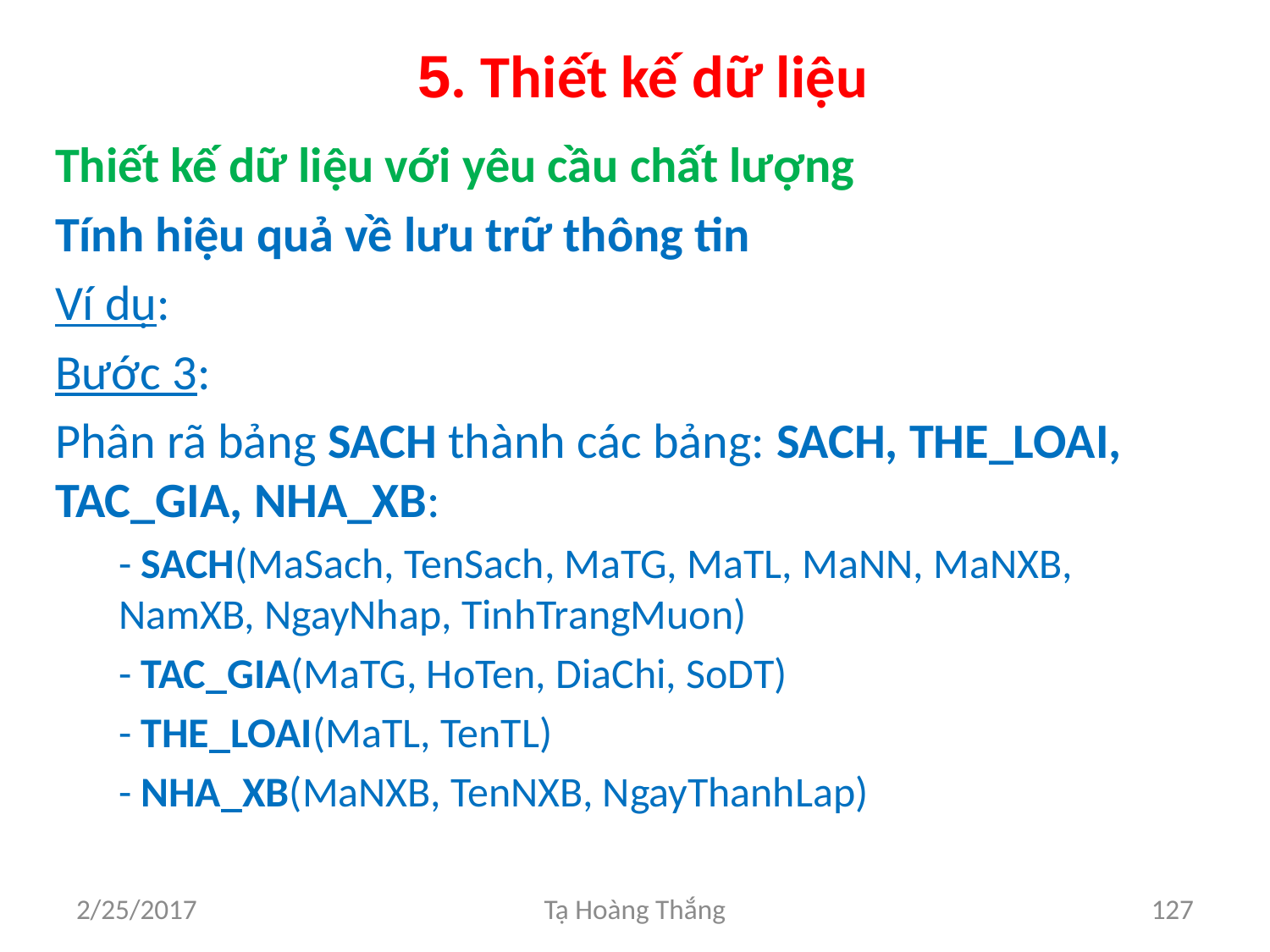

# 5. Thiết kế dữ liệu
Thiết kế dữ liệu với yêu cầu chất lượng
Tính hiệu quả về lưu trữ thông tin
Ví dụ:
Bước 3:
Phân rã bảng SACH thành các bảng: SACH, THE_LOAI, TAC_GIA, NHA_XB:
- SACH(MaSach, TenSach, MaTG, MaTL, MaNN, MaNXB, NamXB, NgayNhap, TinhTrangMuon)
- TAC_GIA(MaTG, HoTen, DiaChi, SoDT)
- THE_LOAI(MaTL, TenTL)
- NHA_XB(MaNXB, TenNXB, NgayThanhLap)

2/25/2017
Tạ Hoàng Thắng
127